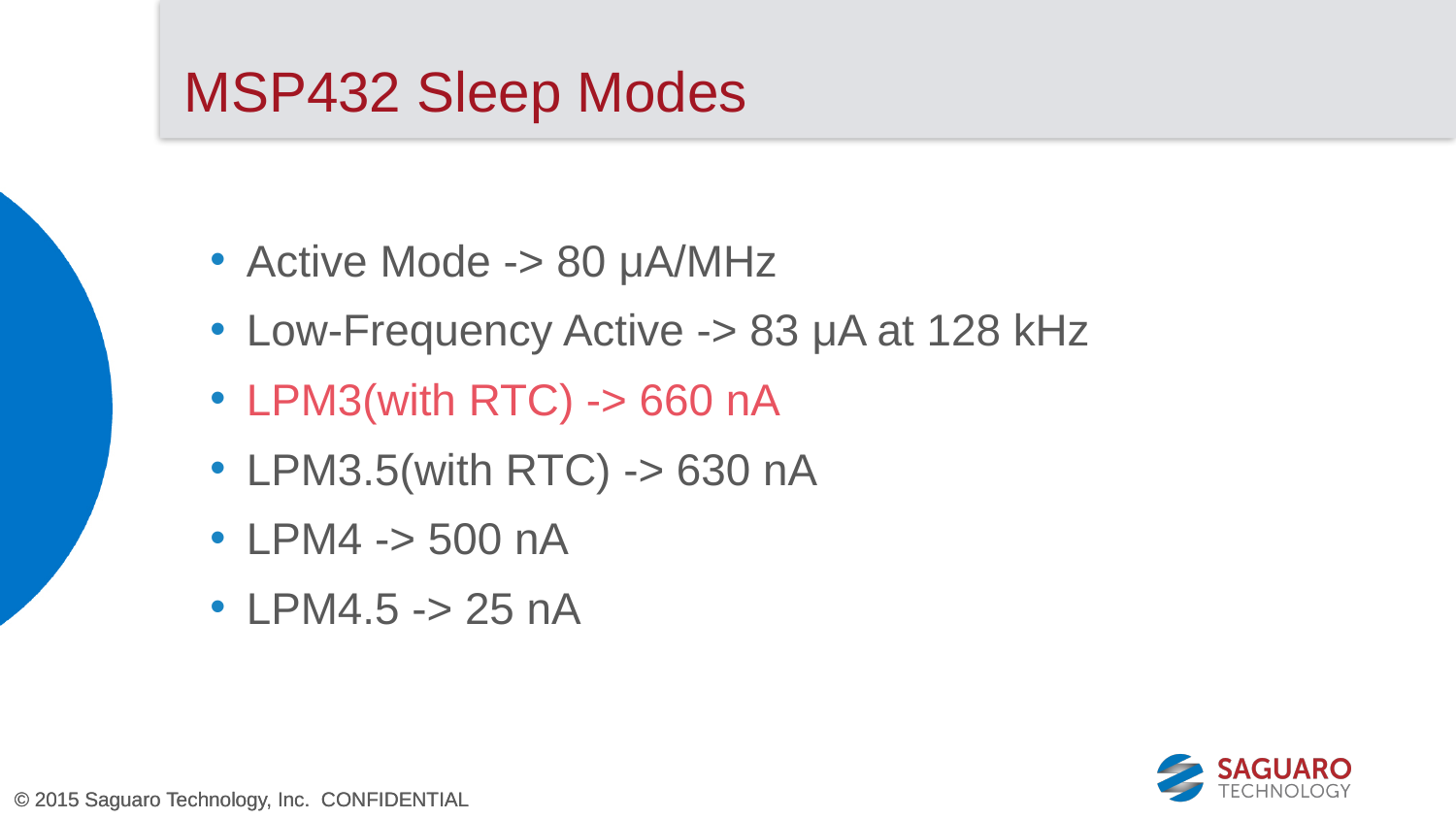

# MSP432 Sleep Modes
Active Mode -> 80 μA/MHz
Low-Frequency Active -> 83 μA at 128 kHz
LPM3(with RTC) -> 660 nA
LPM3.5(with RTC) -> 630 nA
LPM4 -> 500 nA
LPM4.5 -> 25 nA